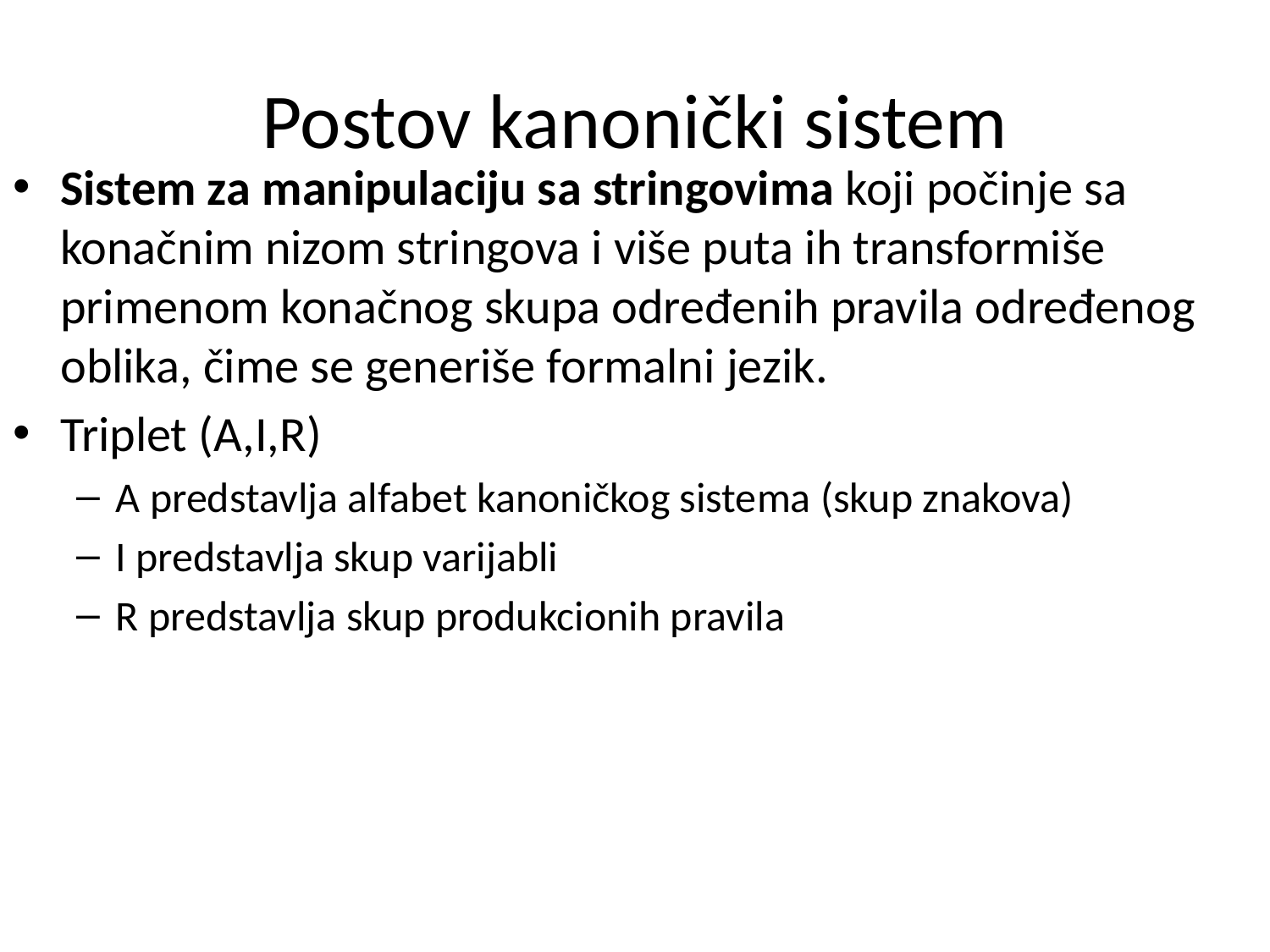

# Postov kanonički sistem

Sistem za manipulaciju sa stringovima koji počinje sa konačnim nizom stringova i više puta ih transformiše primenom konačnog skupa određenih pravila određenog oblika, čime se generiše formalni jezik.
Triplet (A,I,R)
A predstavlja alfabet kanoničkog sistema (skup znakova)
I predstavlja skup varijabli
R predstavlja skup produkcionih pravila